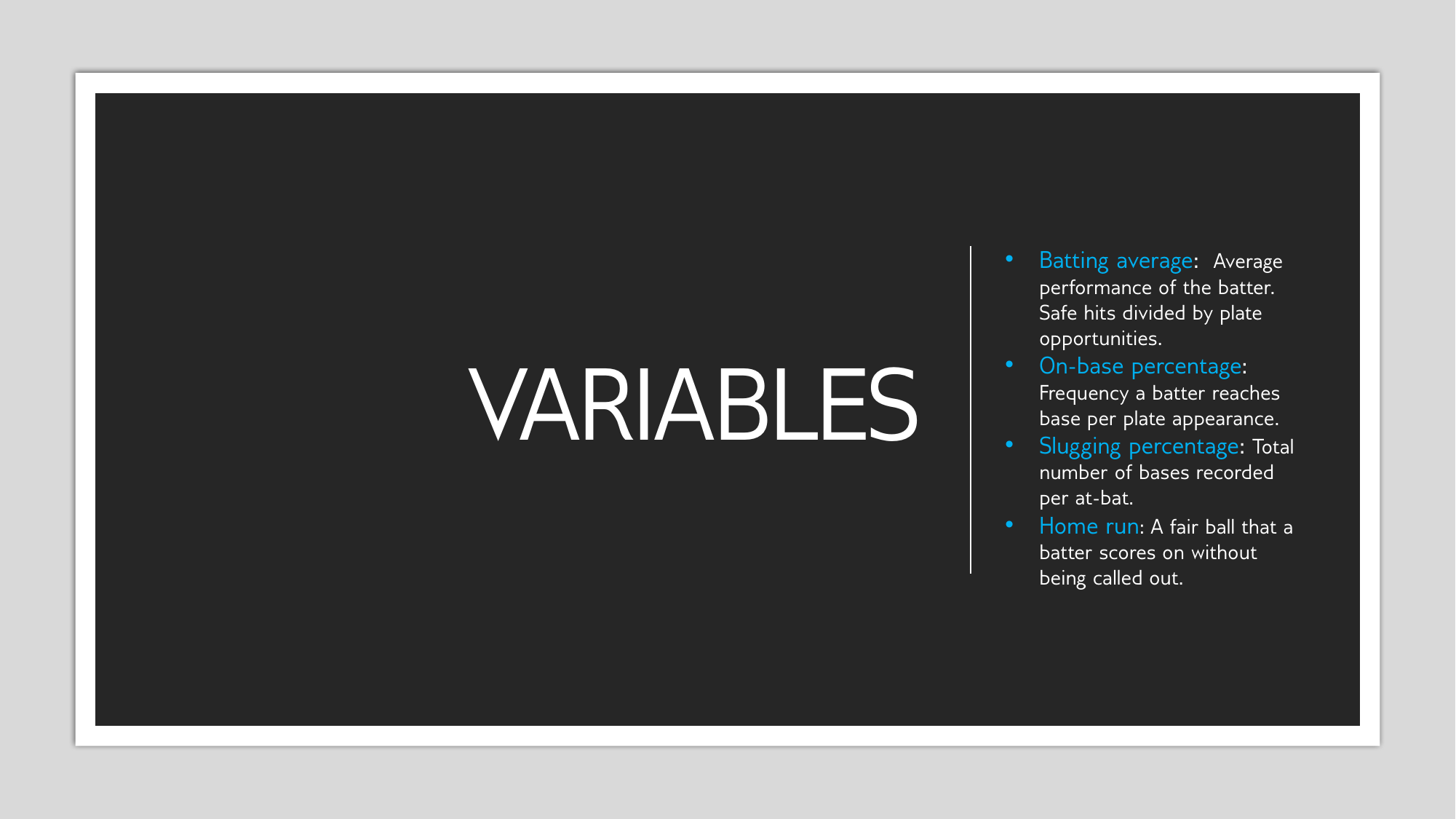

# Variables

Batting average:  Average performance of the batter. Safe hits divided by plate opportunities.
On-base percentage: Frequency a batter reaches base per plate appearance.
Slugging percentage: Total number of bases recorded per at-bat.
Home run: A fair ball that a batter scores on without being called out.